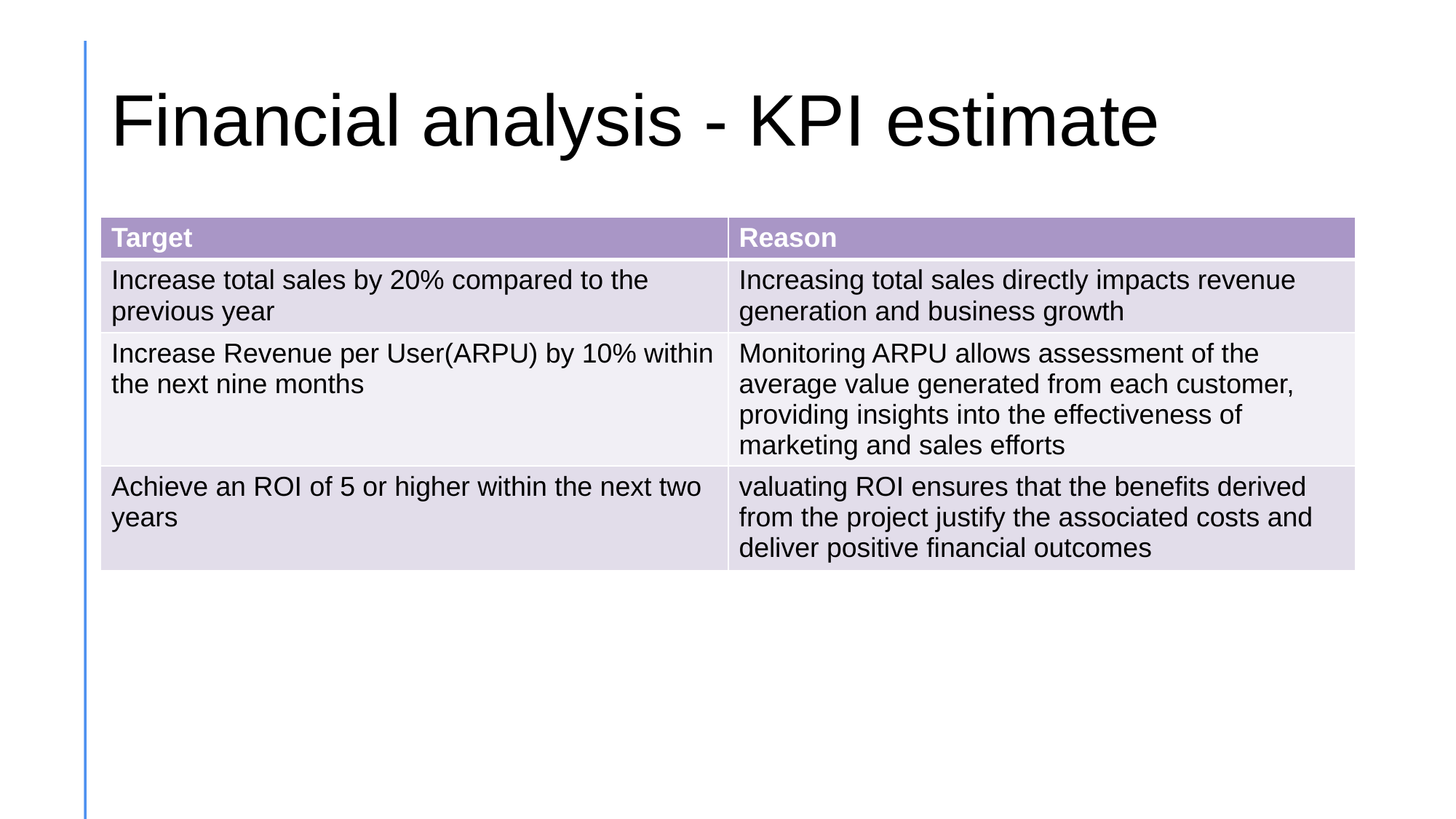

# Financial analysis - KPI estimate
| Target | Reason |
| --- | --- |
| Increase total sales by 20% compared to the previous year | Increasing total sales directly impacts revenue generation and business growth |
| Increase Revenue per User(ARPU) by 10% within the next nine months | Monitoring ARPU allows assessment of the average value generated from each customer, providing insights into the effectiveness of marketing and sales efforts |
| Achieve an ROI of 5 or higher within the next two years | valuating ROI ensures that the benefits derived from the project justify the associated costs and deliver positive financial outcomes |